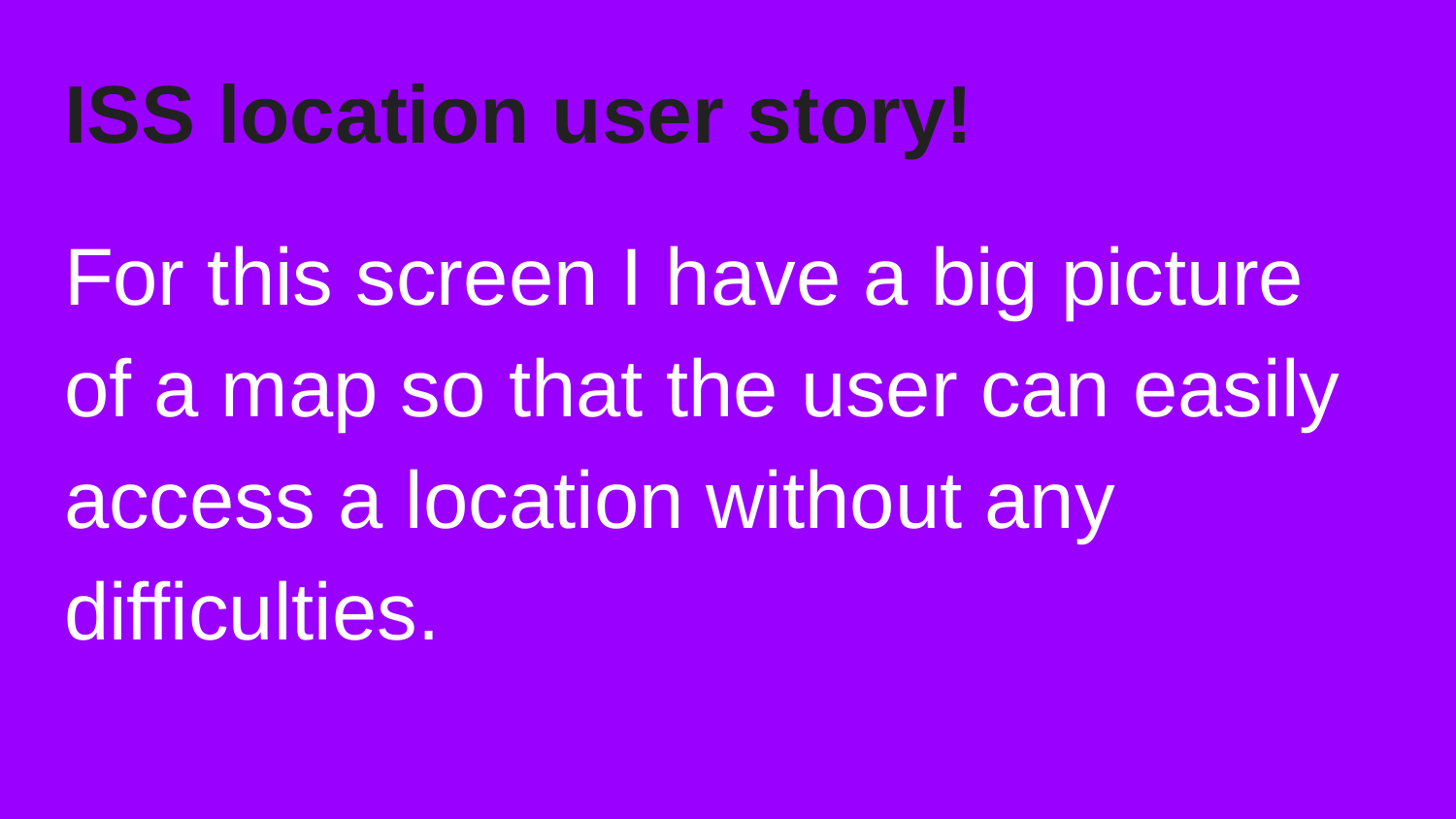

# ISS location user story!
For this screen I have a big picture of a map so that the user can easily access a location without any difficulties.